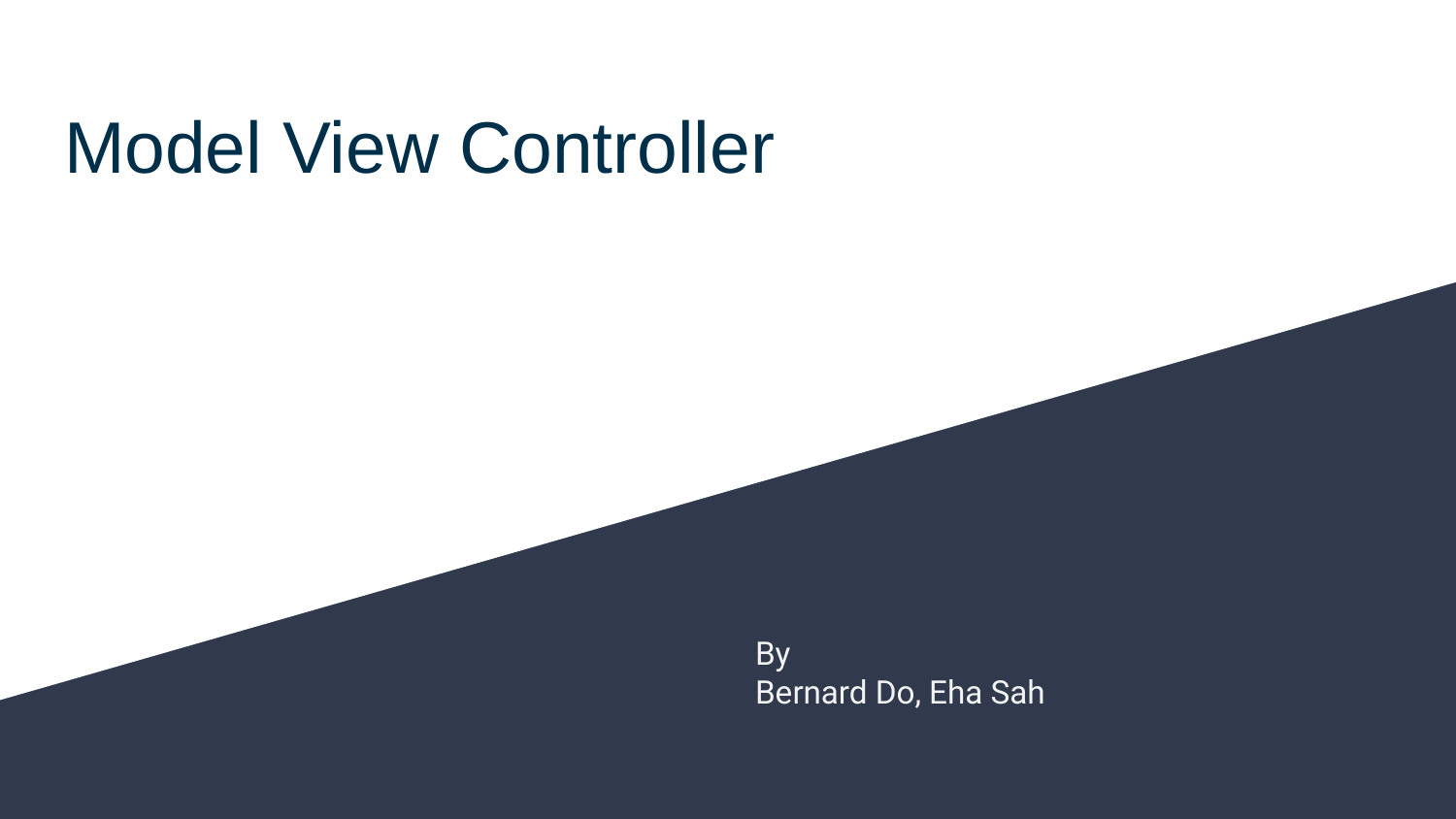

# Model View Controller
By
Bernard Do, Eha Sah